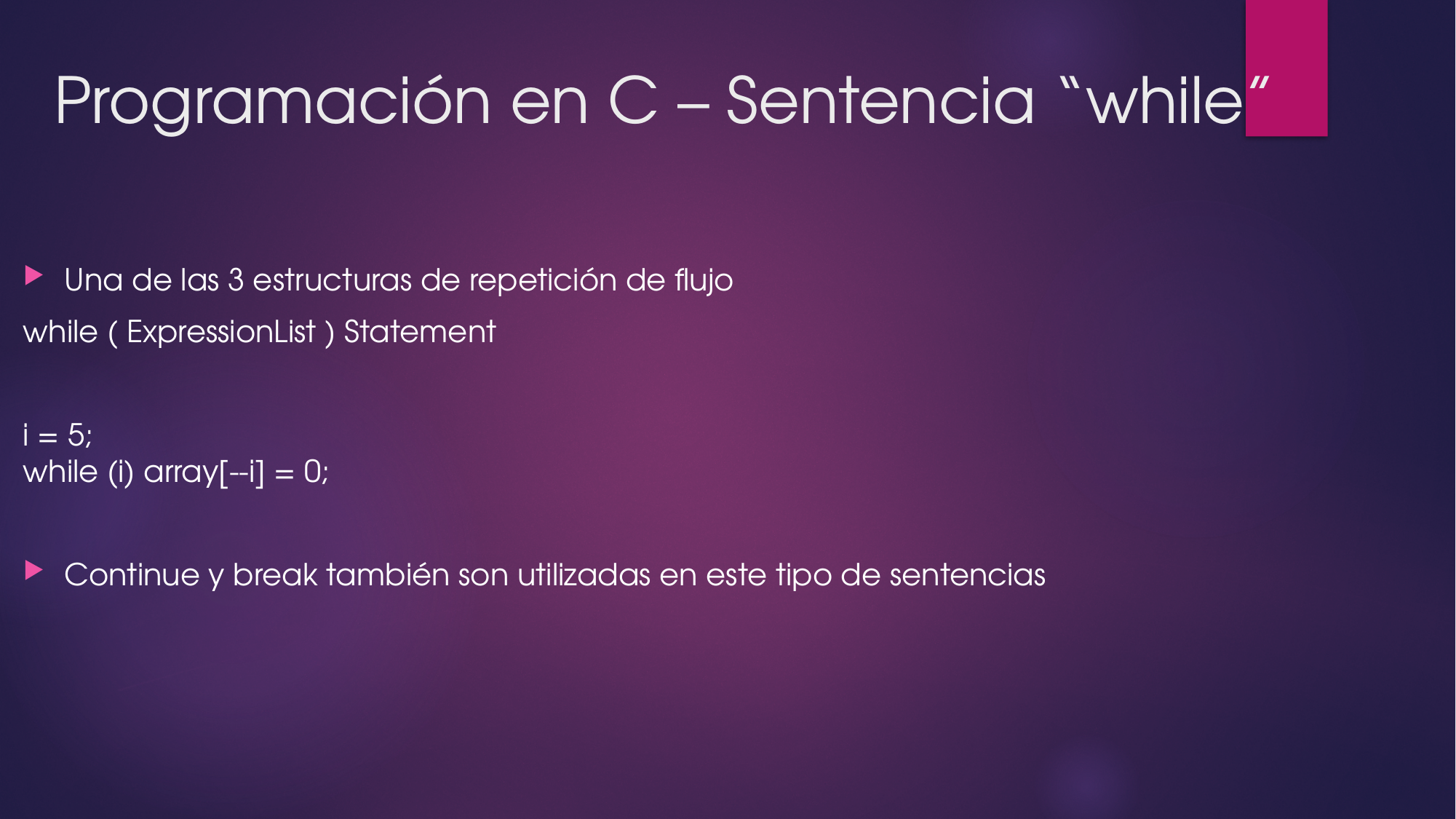

# Programación en C – Sentencia “while”
Una de las 3 estructuras de repetición de flujo
while ( ExpressionList ) Statement

i = 5;
while (i) array[--i] = 0;

Continue y break también son utilizadas en este tipo de sentencias